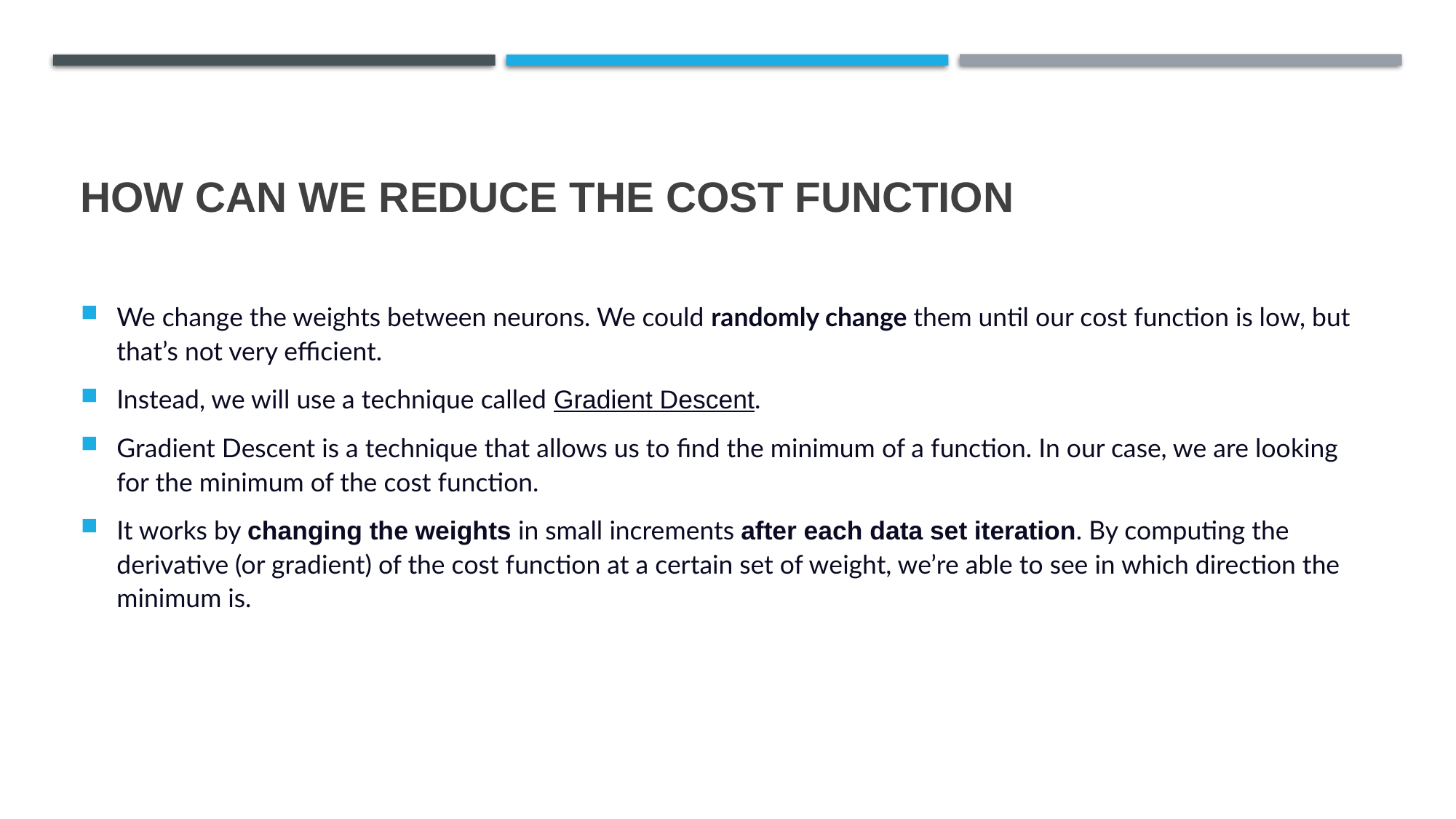

# How can we reduce the cost function
We change the weights between neurons. We could randomly change them until our cost function is low, but that’s not very efficient.
Instead, we will use a technique called Gradient Descent.
Gradient Descent is a technique that allows us to find the minimum of a function. In our case, we are looking for the minimum of the cost function.
It works by changing the weights in small increments after each data set iteration. By computing the derivative (or gradient) of the cost function at a certain set of weight, we’re able to see in which direction the minimum is.